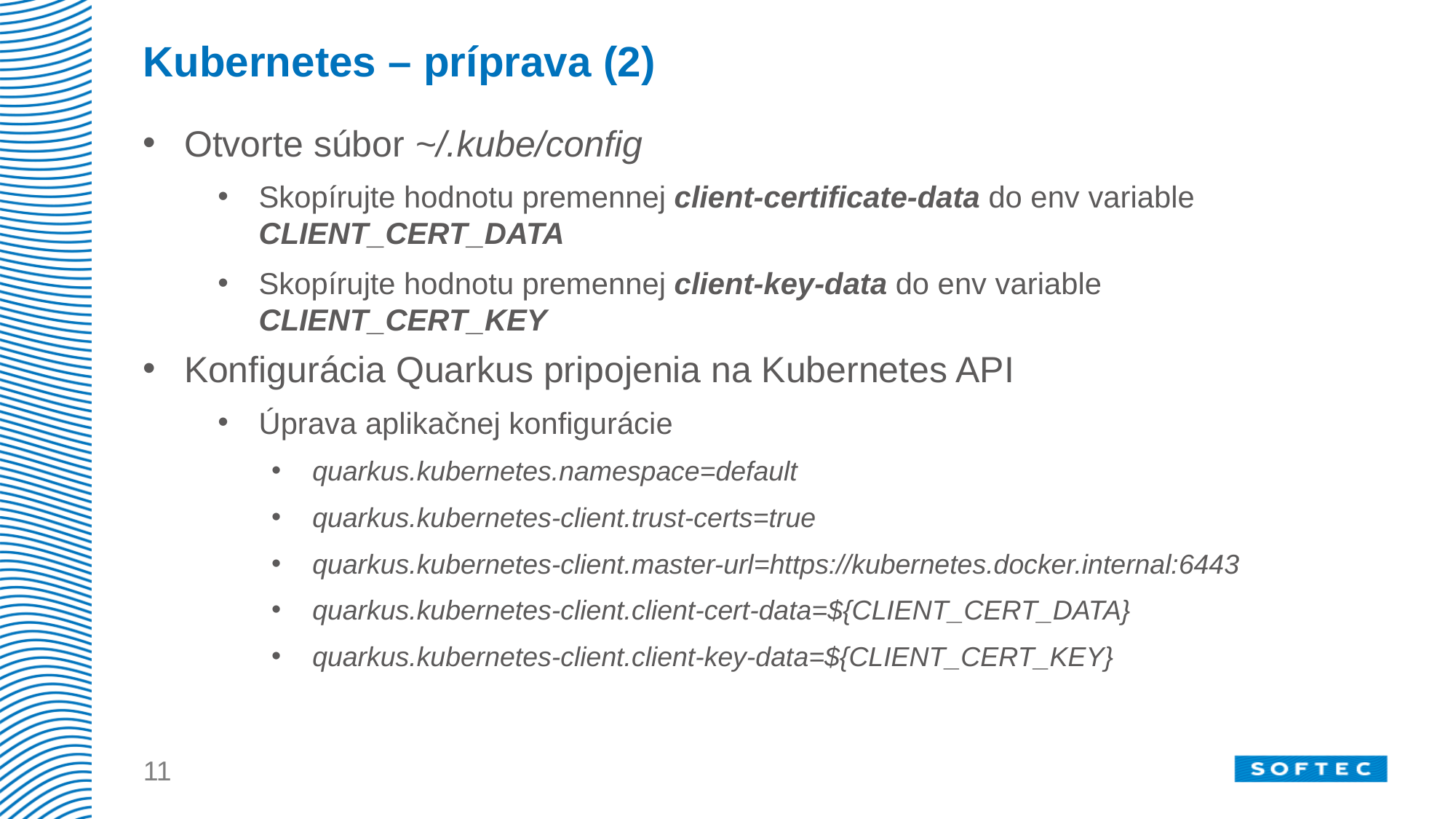

# Kubernetes – príprava (2)
Otvorte súbor ~/.kube/config
Skopírujte hodnotu premennej client-certificate-data do env variable CLIENT_CERT_DATA
Skopírujte hodnotu premennej client-key-data do env variable CLIENT_CERT_KEY
Konfigurácia Quarkus pripojenia na Kubernetes API
Úprava aplikačnej konfigurácie
quarkus.kubernetes.namespace=default
quarkus.kubernetes-client.trust-certs=true
quarkus.kubernetes-client.master-url=https://kubernetes.docker.internal:6443
quarkus.kubernetes-client.client-cert-data=${CLIENT_CERT_DATA}
quarkus.kubernetes-client.client-key-data=${CLIENT_CERT_KEY}